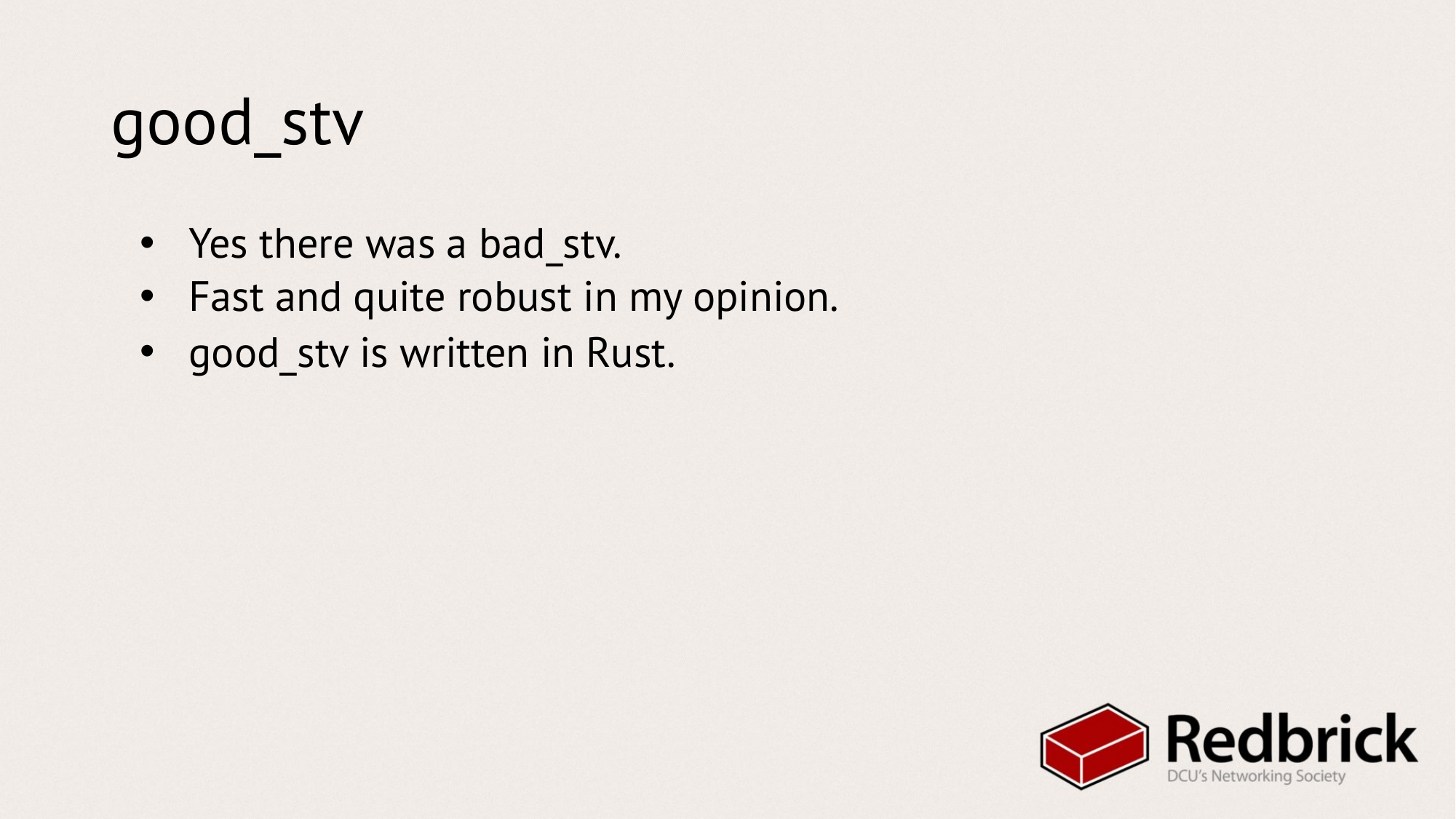

# good_stv

Yes there was a bad_stv.
Fast and quite robust in my opinion.
good_stv is written in Rust.